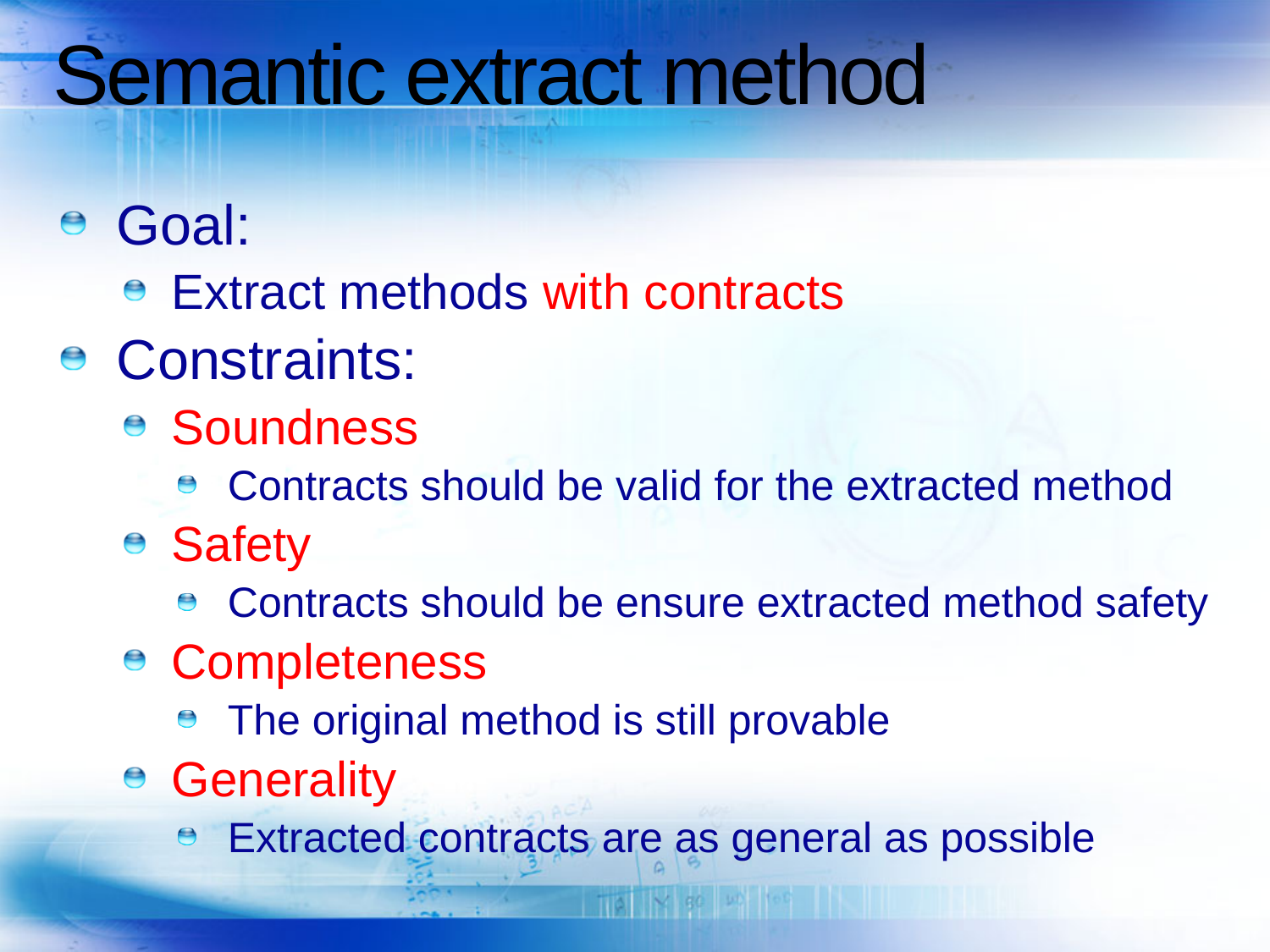

# Semantic extract method
Goal:
Extract methods with contracts
Constraints:
Soundness
Contracts should be valid for the extracted method
Safety
Contracts should be ensure extracted method safety
Completeness
The original method is still provable
Generality
Extracted contracts are as general as possible